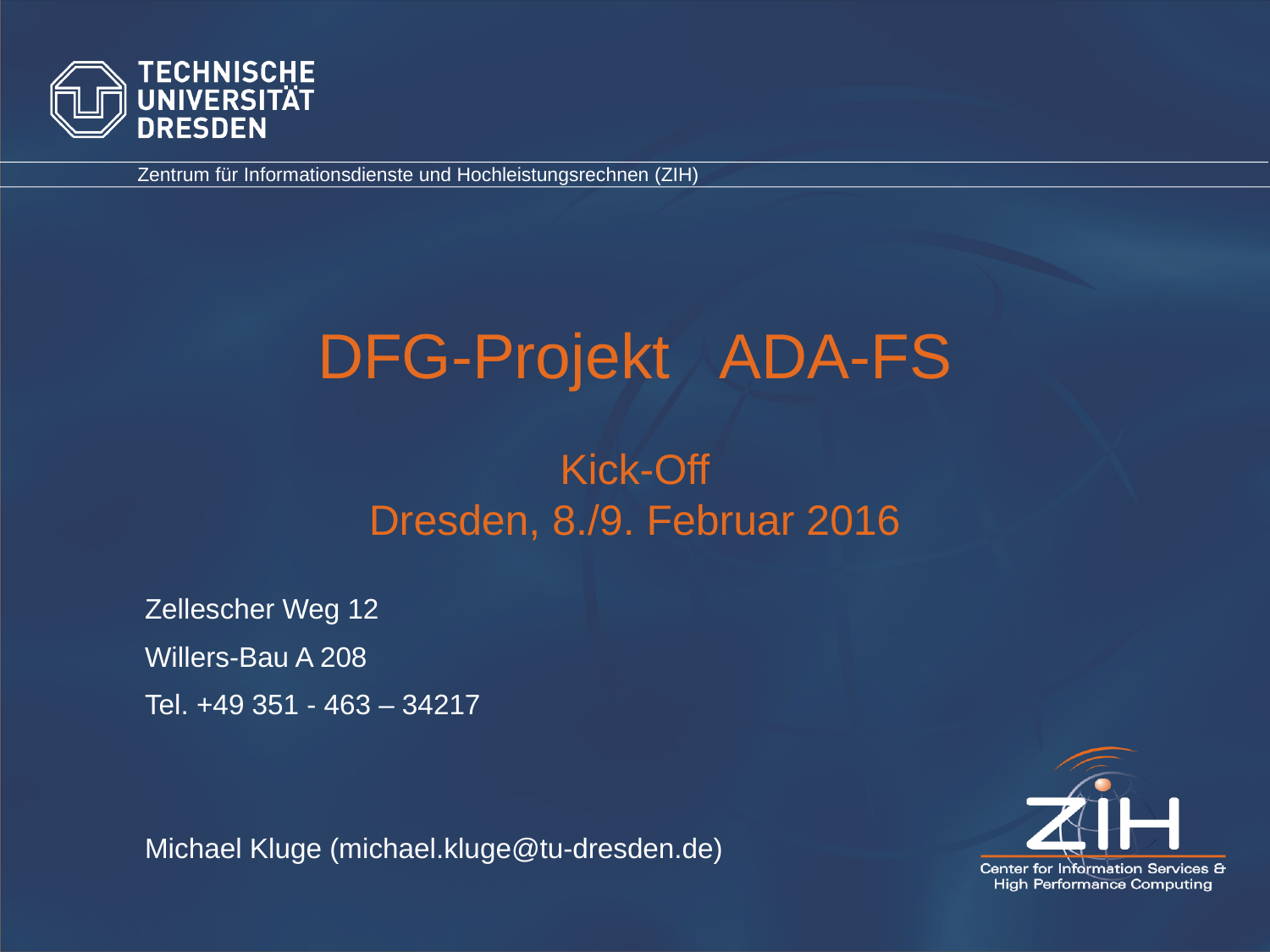

# DFG-Projekt   ADA-FS Kick-Off Dresden, 8./9. Februar 2016